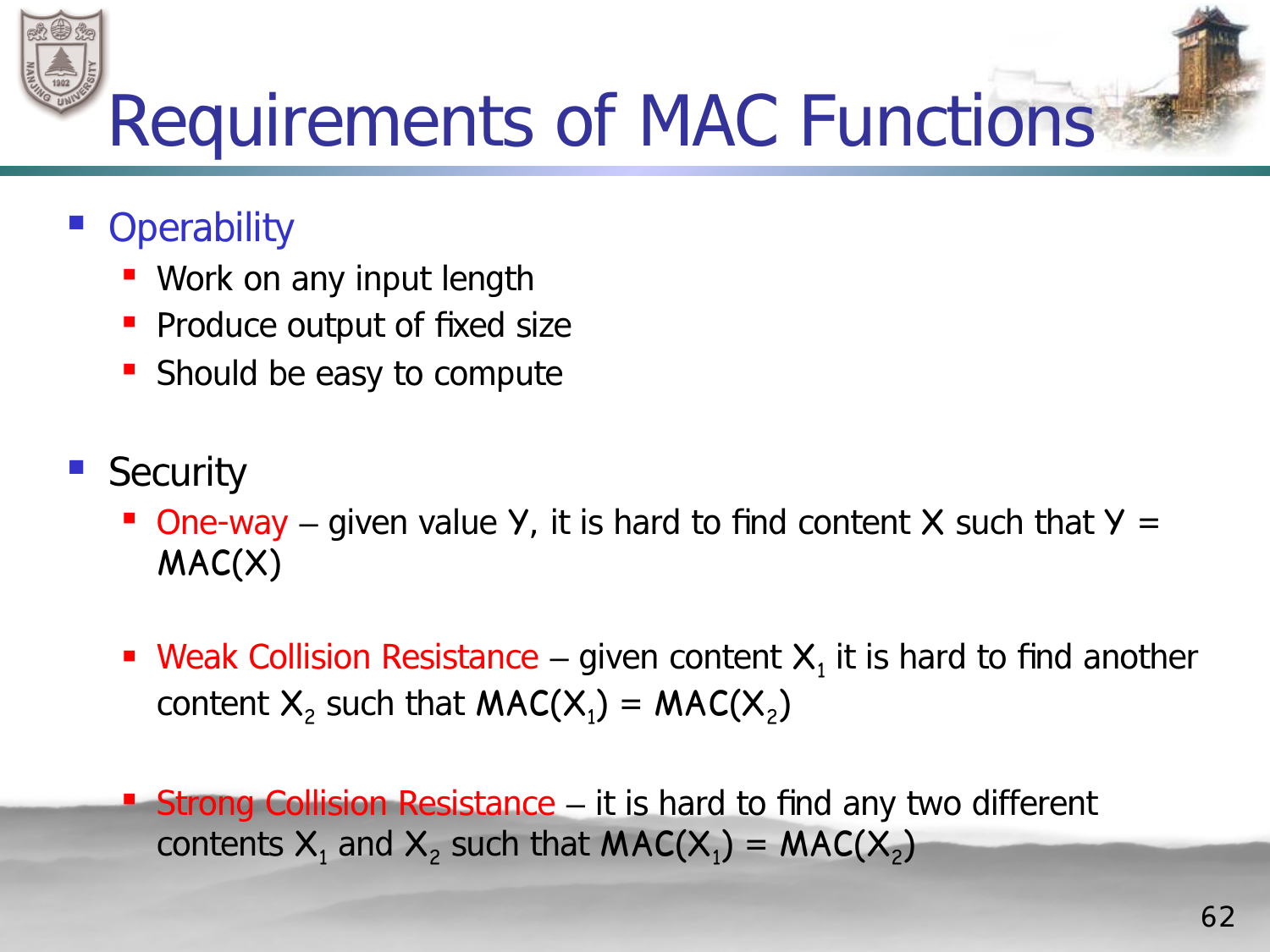

# Requirements of MAC Functions
Operability
Work on any input length
Produce output of fixed size
Should be easy to compute

Security
One-way – given value Y, it is hard to find content X such that Y = MAC(X)

Weak Collision Resistance – given content X1 it is hard to find another content X2 such that MAC(X1) = MAC(X2)

Strong Collision Resistance – it is hard to find any two different contents X1 and X2 such that MAC(X1) = MAC(X2)
62